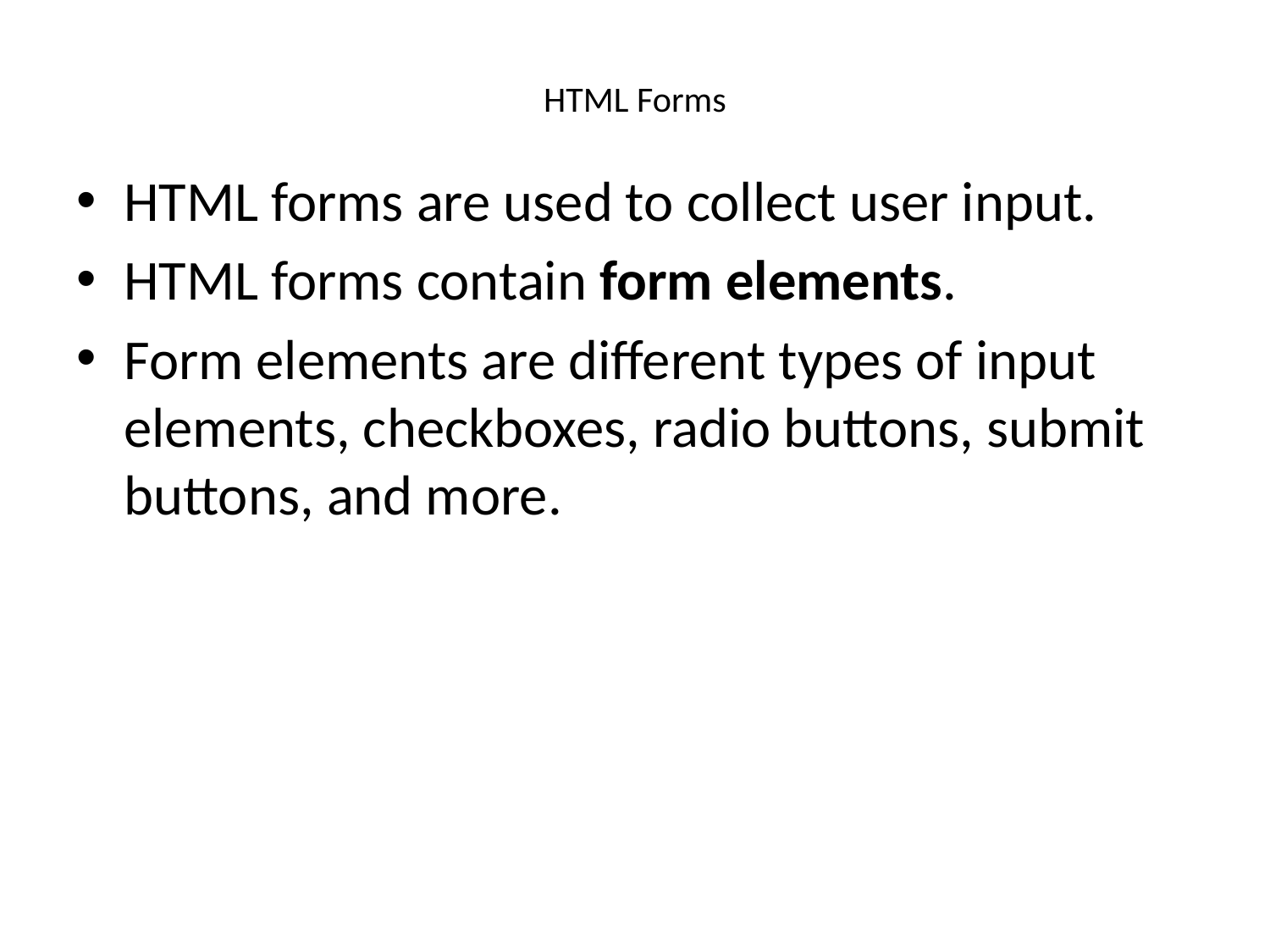

# HTML Forms
HTML forms are used to collect user input.
HTML forms contain form elements.
Form elements are different types of input elements, checkboxes, radio buttons, submit buttons, and more.